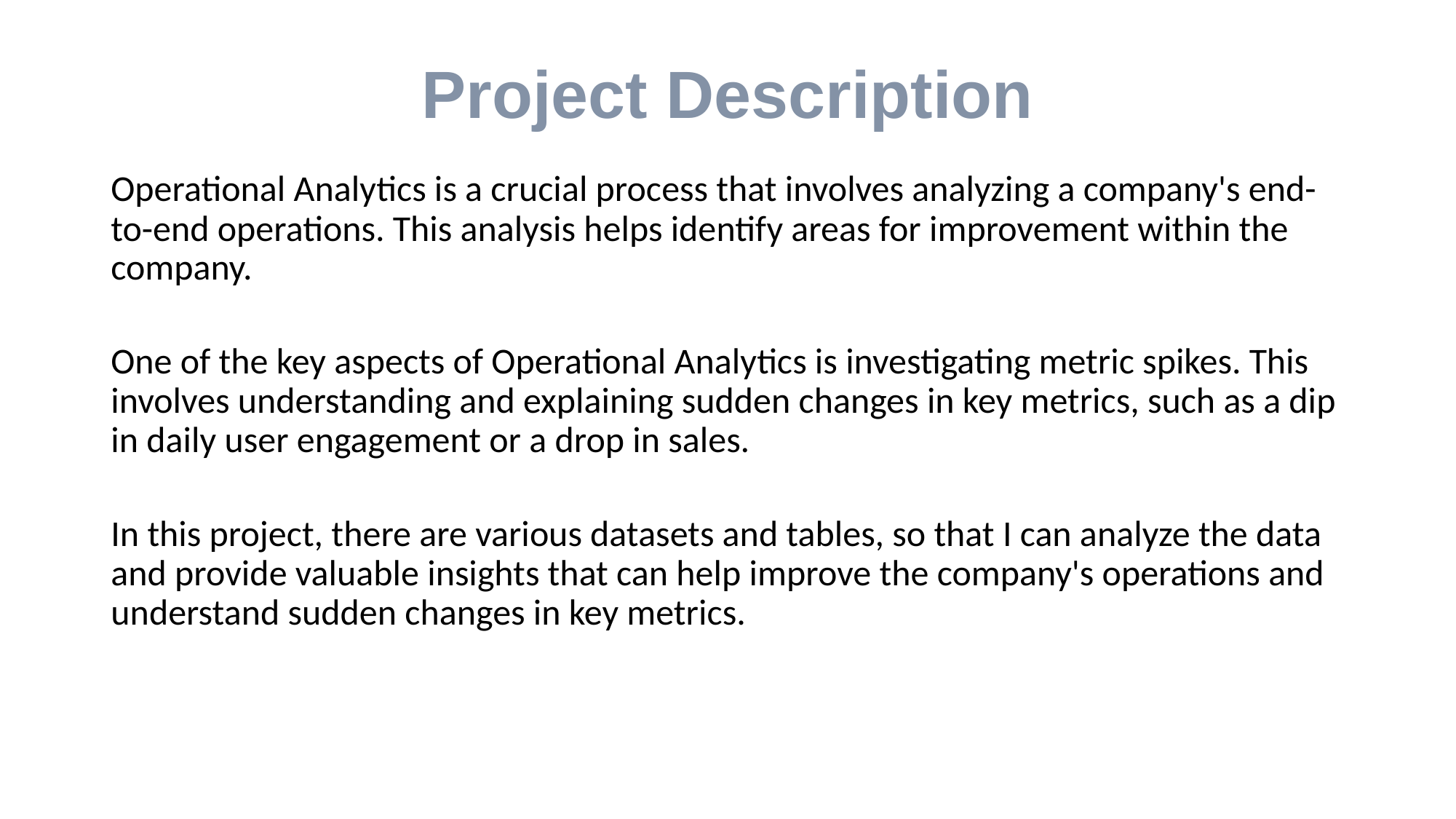

# Project Description
Operational Analytics is a crucial process that involves analyzing a company's end-to-end operations. This analysis helps identify areas for improvement within the company.
One of the key aspects of Operational Analytics is investigating metric spikes. This involves understanding and explaining sudden changes in key metrics, such as a dip in daily user engagement or a drop in sales.
In this project, there are various datasets and tables, so that I can analyze the data and provide valuable insights that can help improve the company's operations and understand sudden changes in key metrics.